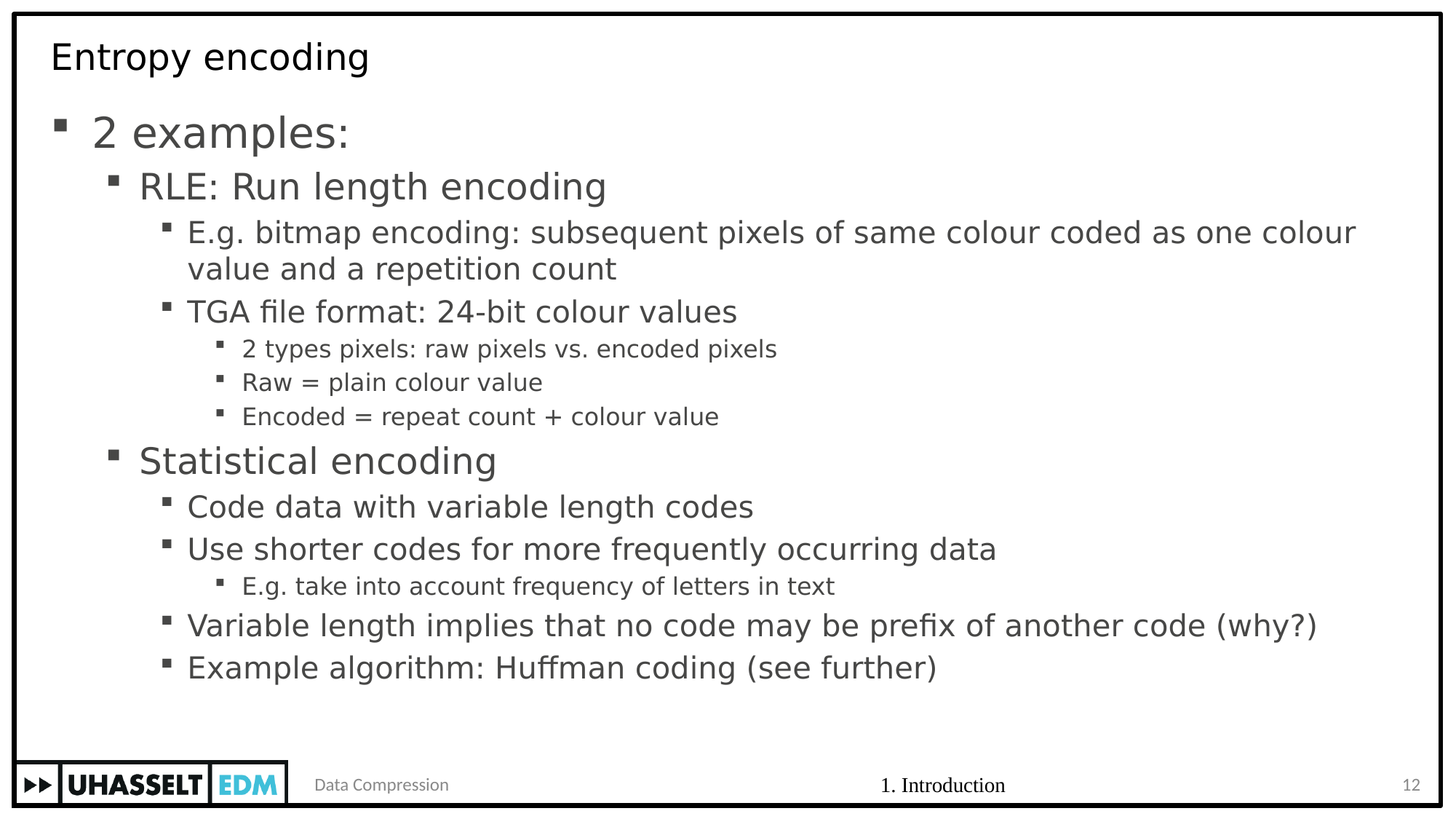

# Entropy encoding
2 examples:
RLE: Run length encoding
E.g. bitmap encoding: subsequent pixels of same colour coded as one colour value and a repetition count
TGA file format: 24-bit colour values
2 types pixels: raw pixels vs. encoded pixels
Raw = plain colour value
Encoded = repeat count + colour value
Statistical encoding
Code data with variable length codes
Use shorter codes for more frequently occurring data
E.g. take into account frequency of letters in text
Variable length implies that no code may be prefix of another code (why?)
Example algorithm: Huffman coding (see further)
Data Compression
1. Introduction
12